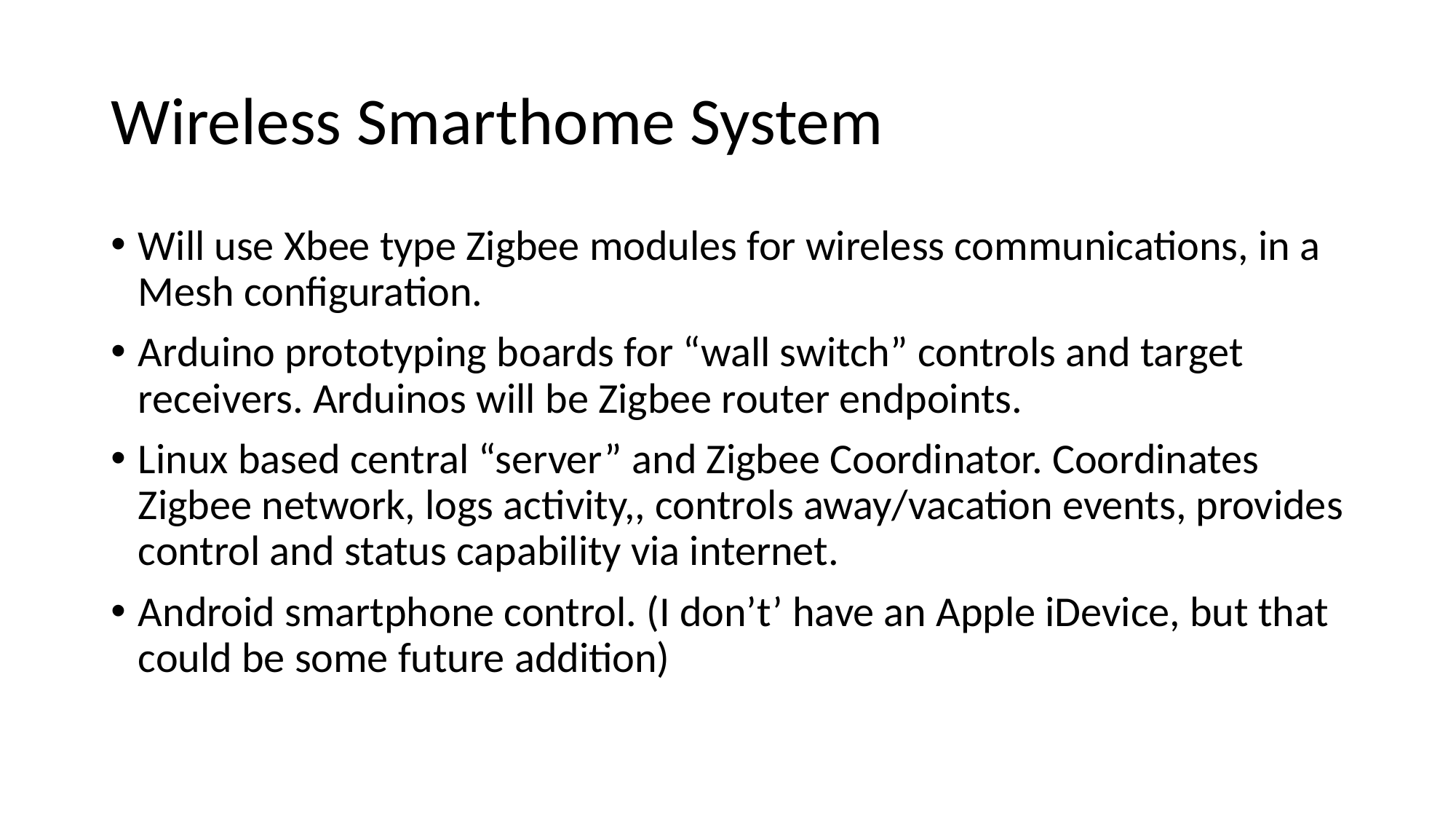

# Wireless Smarthome System
Will use Xbee type Zigbee modules for wireless communications, in a Mesh configuration.
Arduino prototyping boards for “wall switch” controls and target receivers. Arduinos will be Zigbee router endpoints.
Linux based central “server” and Zigbee Coordinator. Coordinates Zigbee network, logs activity,, controls away/vacation events, provides control and status capability via internet.
Android smartphone control. (I don’t’ have an Apple iDevice, but that could be some future addition)